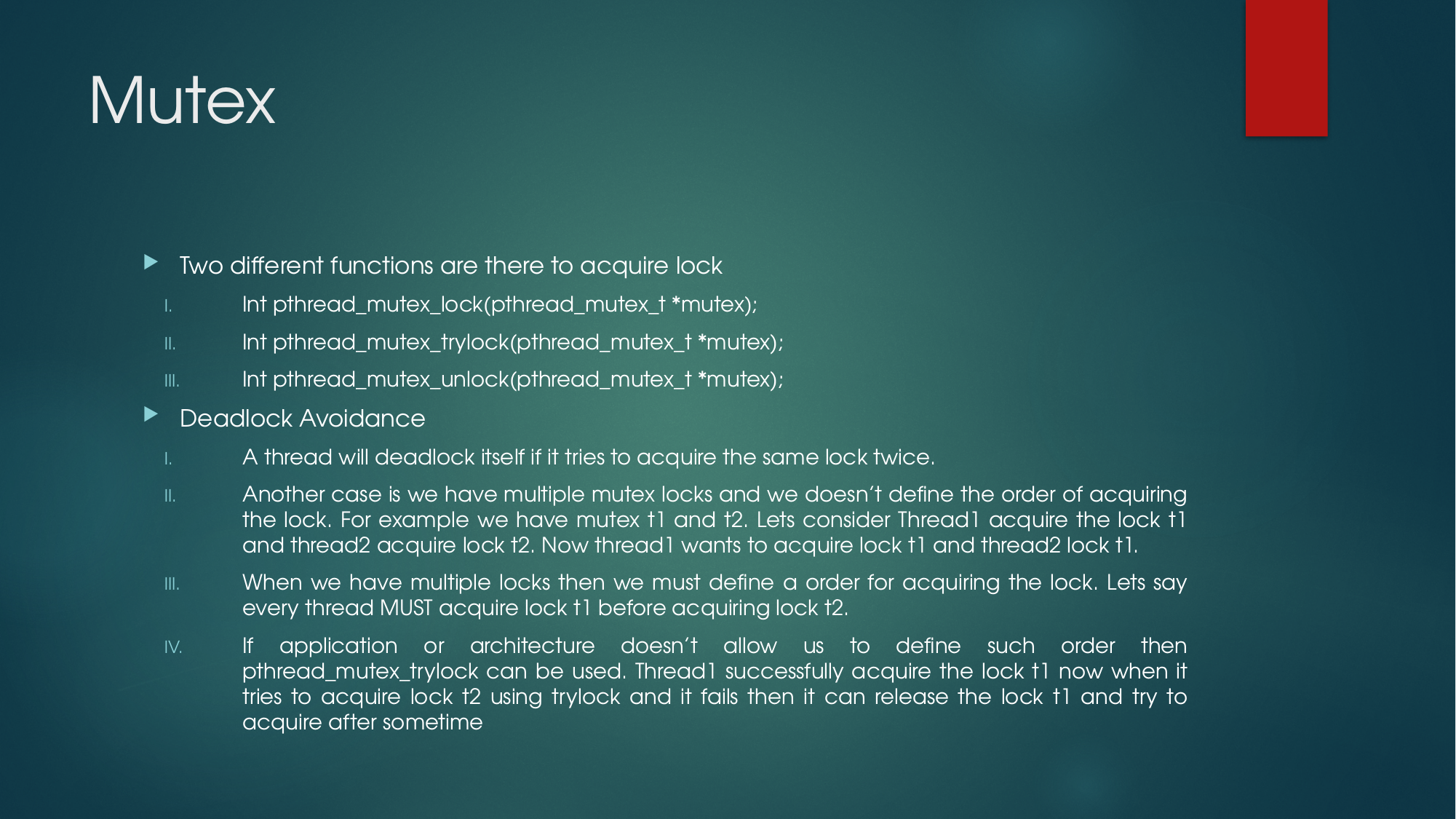

# Mutex
Two different functions are there to acquire lock
Int pthread_mutex_lock(pthread_mutex_t *mutex);
Int pthread_mutex_trylock(pthread_mutex_t *mutex);
Int pthread_mutex_unlock(pthread_mutex_t *mutex);
Deadlock Avoidance
A thread will deadlock itself if it tries to acquire the same lock twice.
Another case is we have multiple mutex locks and we doesn’t define the order of acquiring the lock. For example we have mutex t1 and t2. Lets consider Thread1 acquire the lock t1 and thread2 acquire lock t2. Now thread1 wants to acquire lock t1 and thread2 lock t1.
When we have multiple locks then we must define a order for acquiring the lock. Lets say every thread MUST acquire lock t1 before acquiring lock t2.
If application or architecture doesn’t allow us to define such order then pthread_mutex_trylock can be used. Thread1 successfully acquire the lock t1 now when it tries to acquire lock t2 using trylock and it fails then it can release the lock t1 and try to acquire after sometime